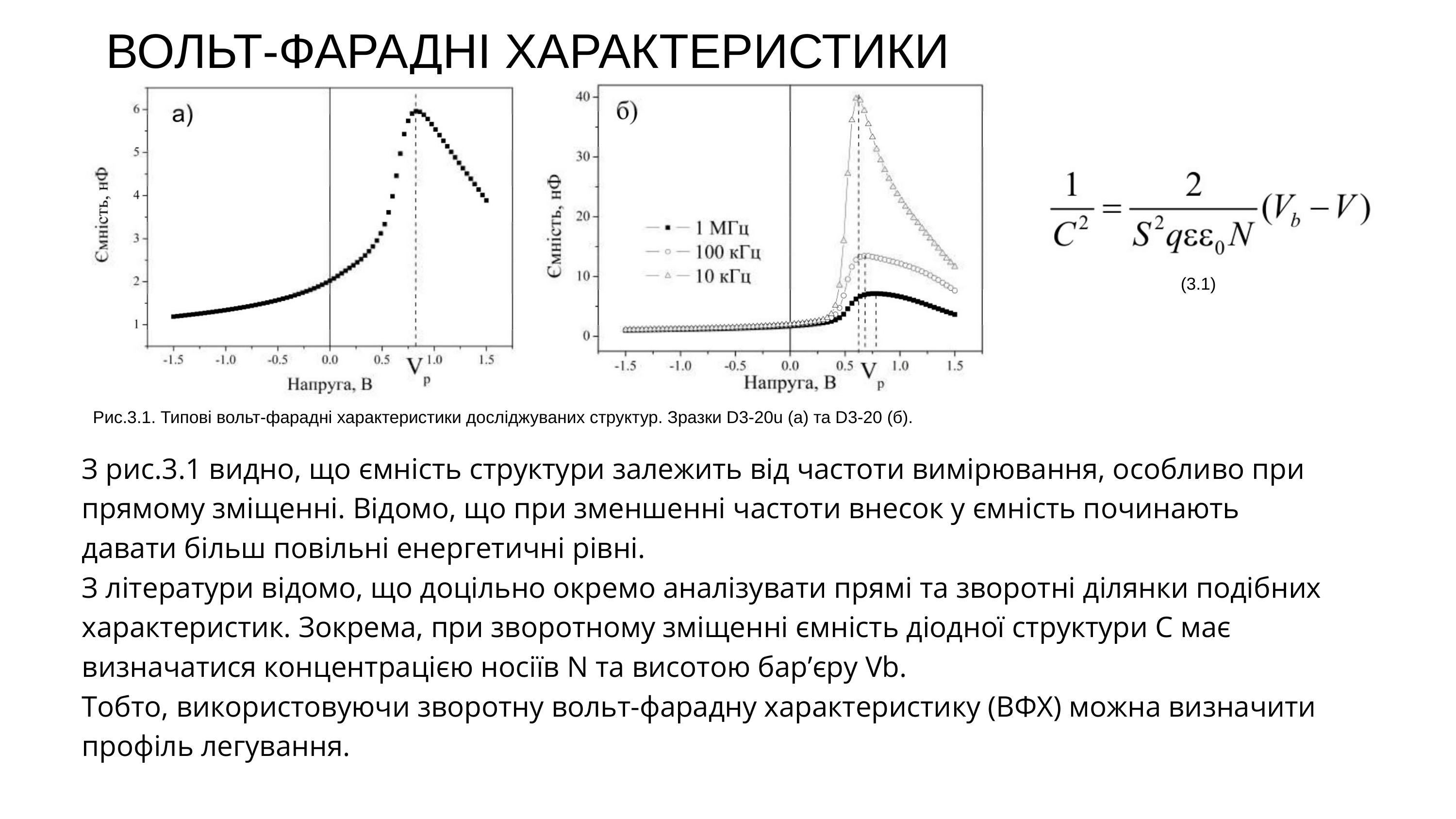

ВОЛЬТ-ФАРАДНІ ХАРАКТЕРИСТИКИ

(3.1)
Рис.3.1. Типові вольт-фарадні характеристики досліджуваних структур. Зразки D3-20u (а) та D3-20 (б).
З рис.3.1 видно, що ємність структури залежить від частоти вимірювання, особливо при прямому зміщенні. Відомо, що при зменшенні частоти внесок у ємність починають
давати більш повільні енергетичні рівні.
З літератури відомо, що доцільно окремо аналізувати прямі та зворотні ділянки подібних характеристик. Зокрема, при зворотному зміщенні ємність діодної структури С має визначатися концентрацією носіїв Ν та висотою бар’єру Vb.
Тобто, використовуючи зворотну вольт-фарадну характеристику (ВФХ) можна визначити профіль легування.